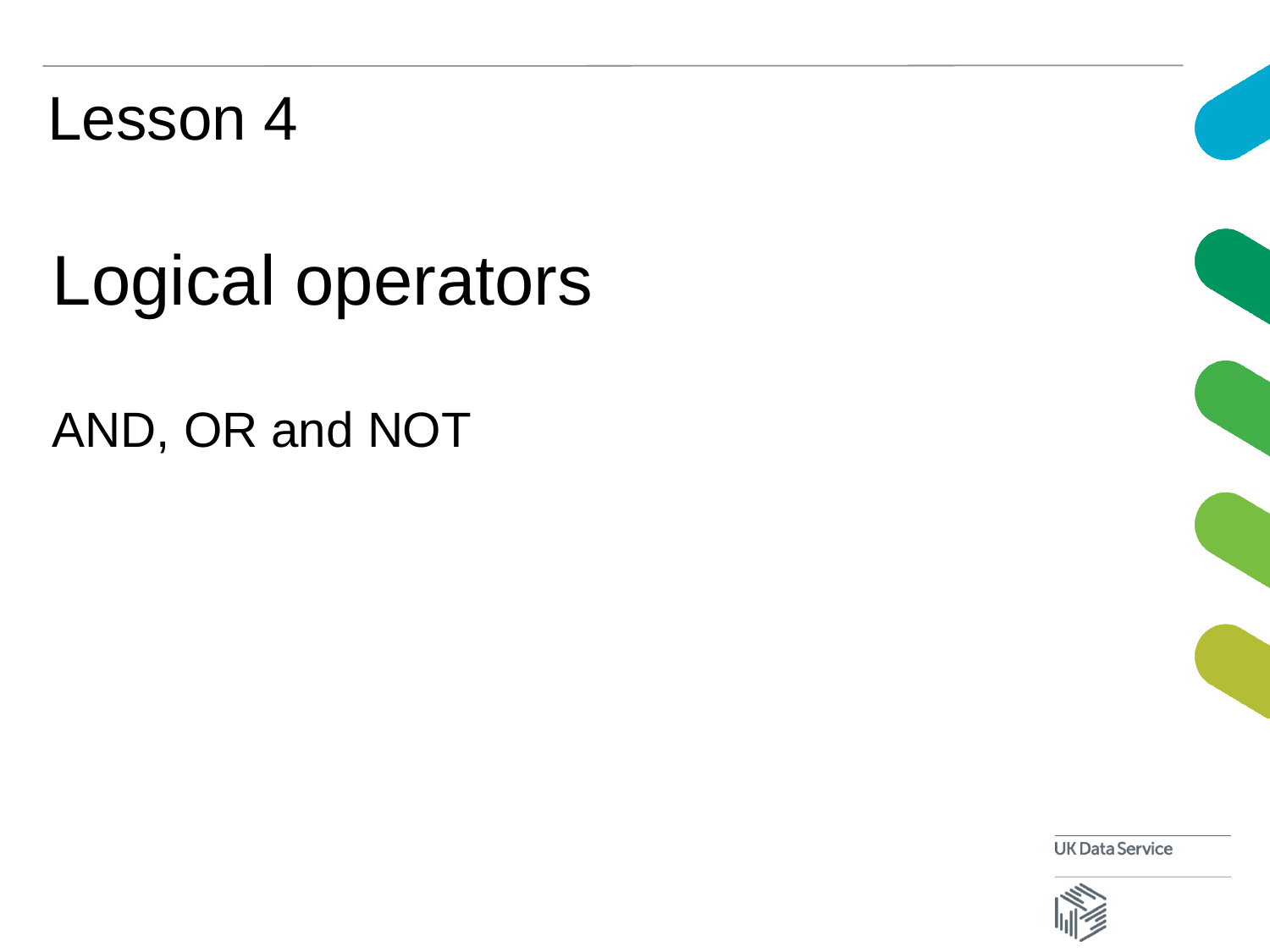

# Lesson 4
Logical operators

AND, OR and NOT